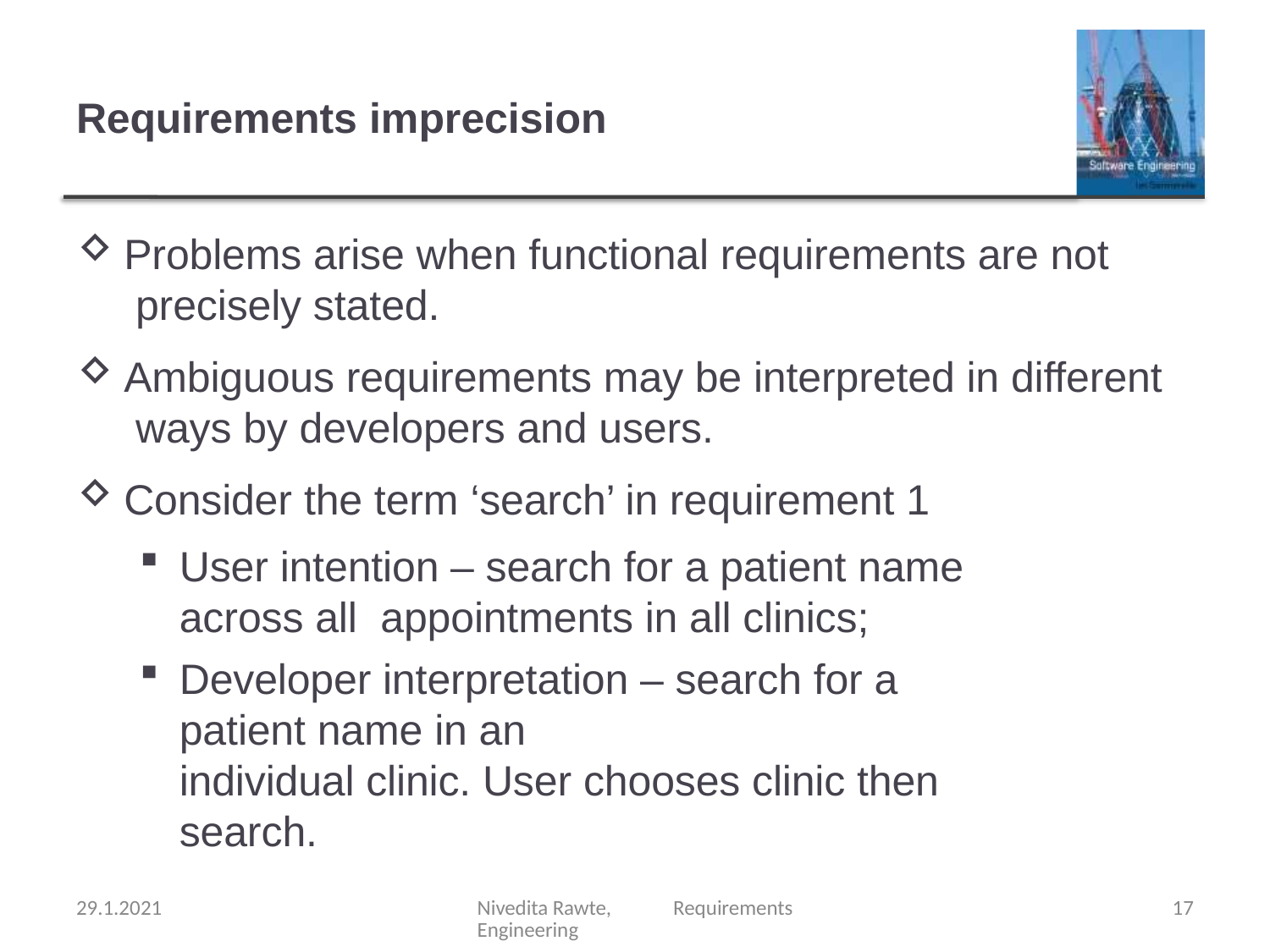

# Requirements imprecision
Problems arise when functional requirements are not  precisely stated.
Ambiguous requirements may be interpreted in different  ways by developers and users.
Consider the term ‘search’ in requirement 1
User intention – search for a patient name across all  appointments in all clinics;
Developer interpretation – search for a patient name in an
individual clinic. User chooses clinic then search.
29.1.2021
Nivedita Rawte,             Requirements Engineering
17